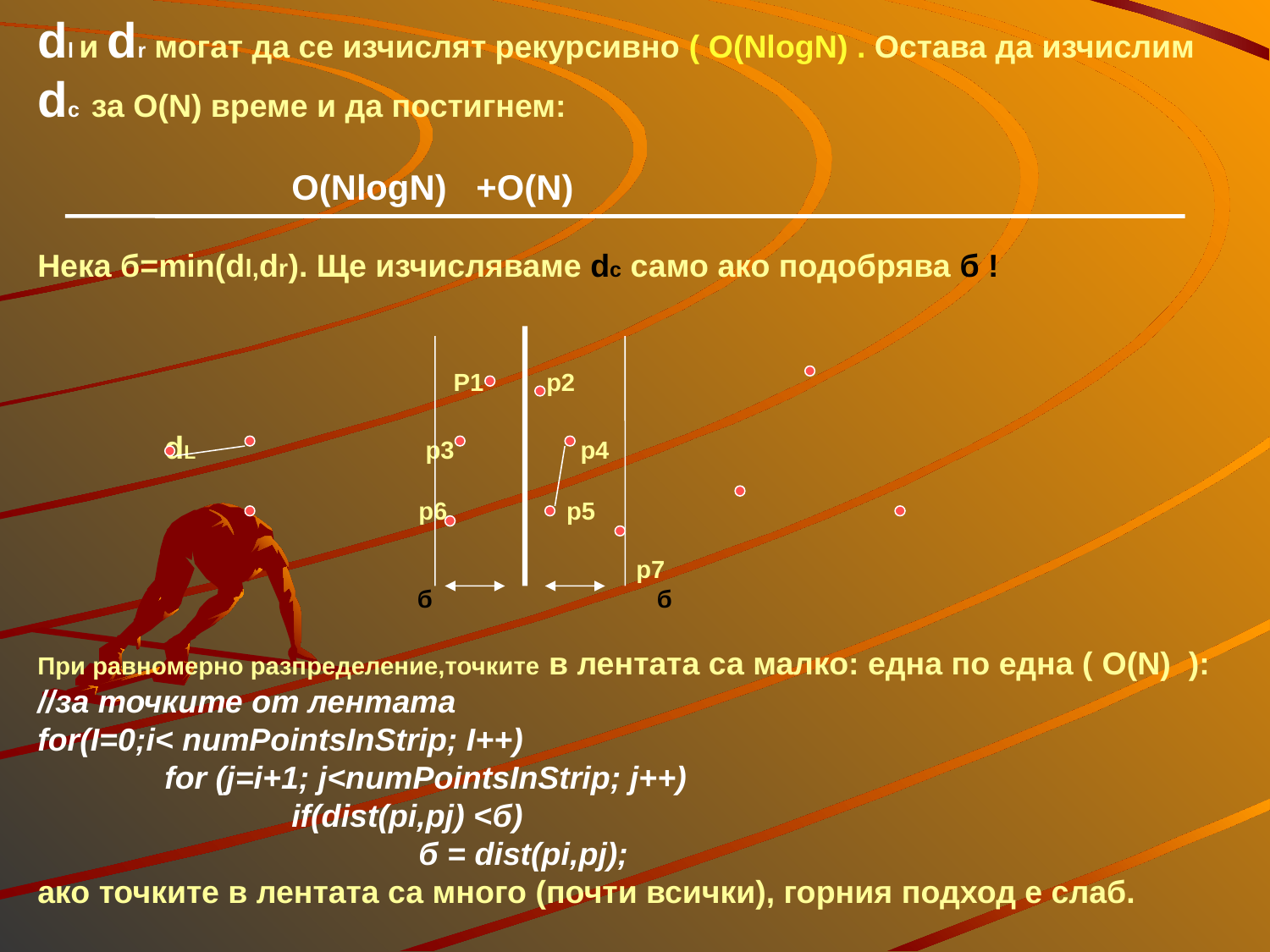

# dl и dr могат да се изчислят рекурсивно ( O(NlogN) . Остава да изчислим dc за O(N) време и да постигнем: O(NlogN)   +O(N) Нека б=min(dl,dr). Ще изчисляваме dc само ако подобрява б ! P1         p2 dL		 p3	     p4 p6	   p5 p7 б	                б При равномерно разпределение,точките в лентата са малко: една по една ( O(N)  ): //за точките от лентата for(I=0;i< numPointsInStrip; I++) for (j=i+1; j<numPointsInStrip; j++) if(dist(pi,pj) <б) б = dist(pi,pj); ако точките в лентата са много (почти всички), горния подход е слаб.